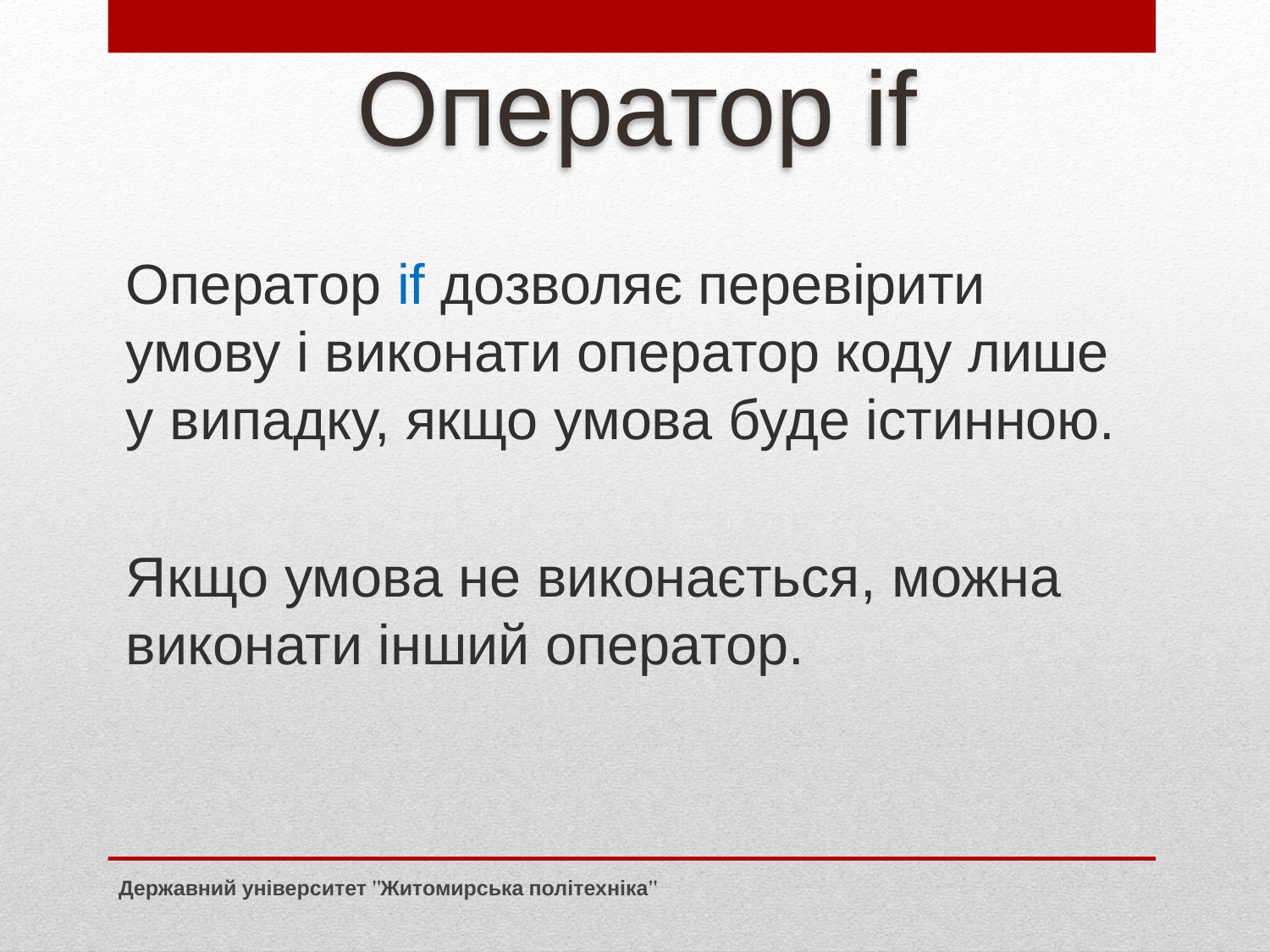

# Оператор if
Оператор if дозволяє перевірити умову і виконати оператор коду лише у випадку, якщо умова буде істинною.

Якщо умова не виконається, можна виконати інший оператор.
Державний університет "Житомирська політехніка"